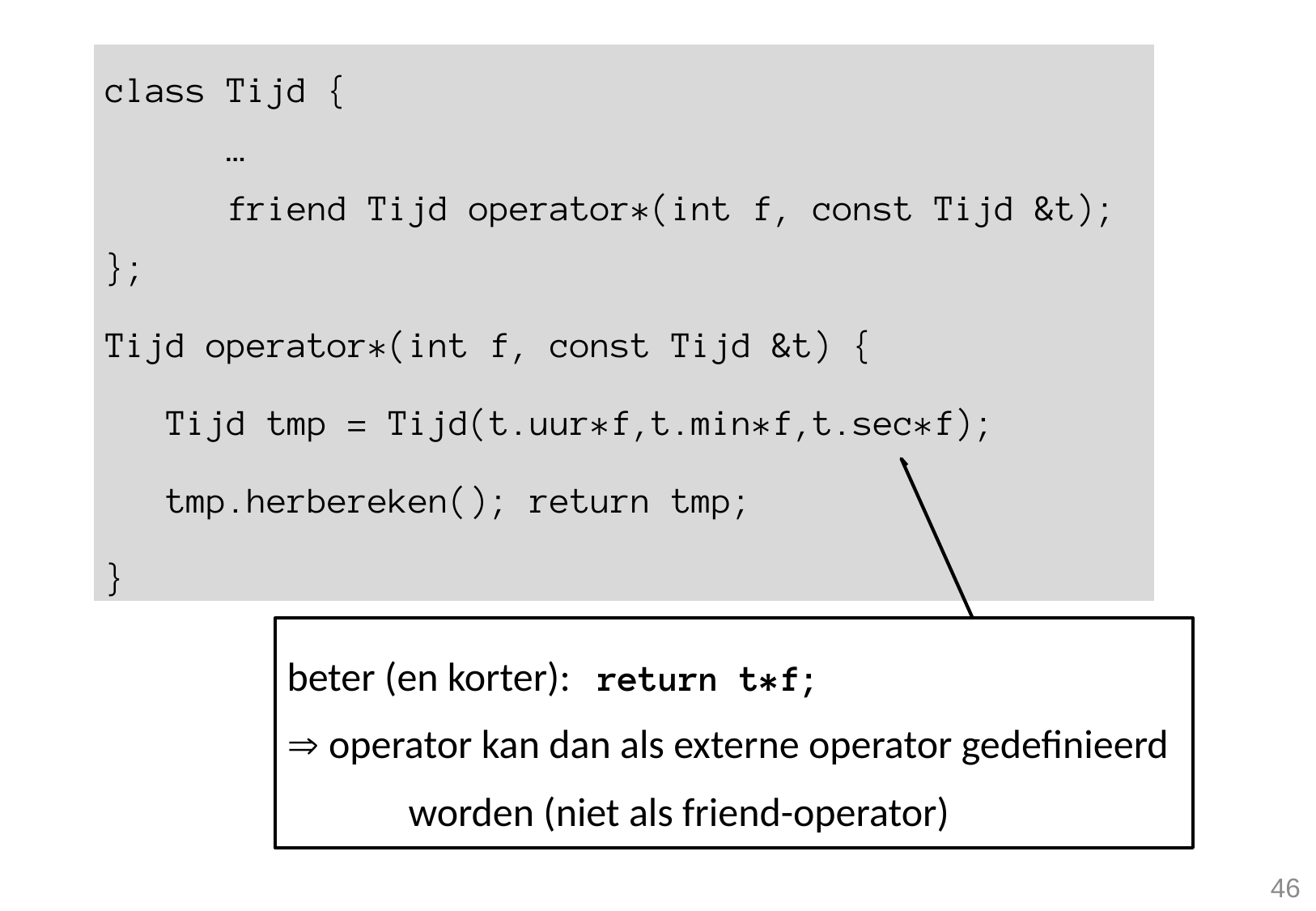

| class Tijd { … friend Tijd operator\*(int f, const Tijd &t); }; Tijd operator\*(int f, const Tijd &t) { Tijd tmp = Tijd(t.uur\*f,t.min\*f,t.sec\*f); tmp.herbereken(); return tmp; } |
| --- |
beter (en korter):   return t*f;
⇒ operator kan dan als externe operator gedefinieerd 	worden (niet als friend-operator)
46